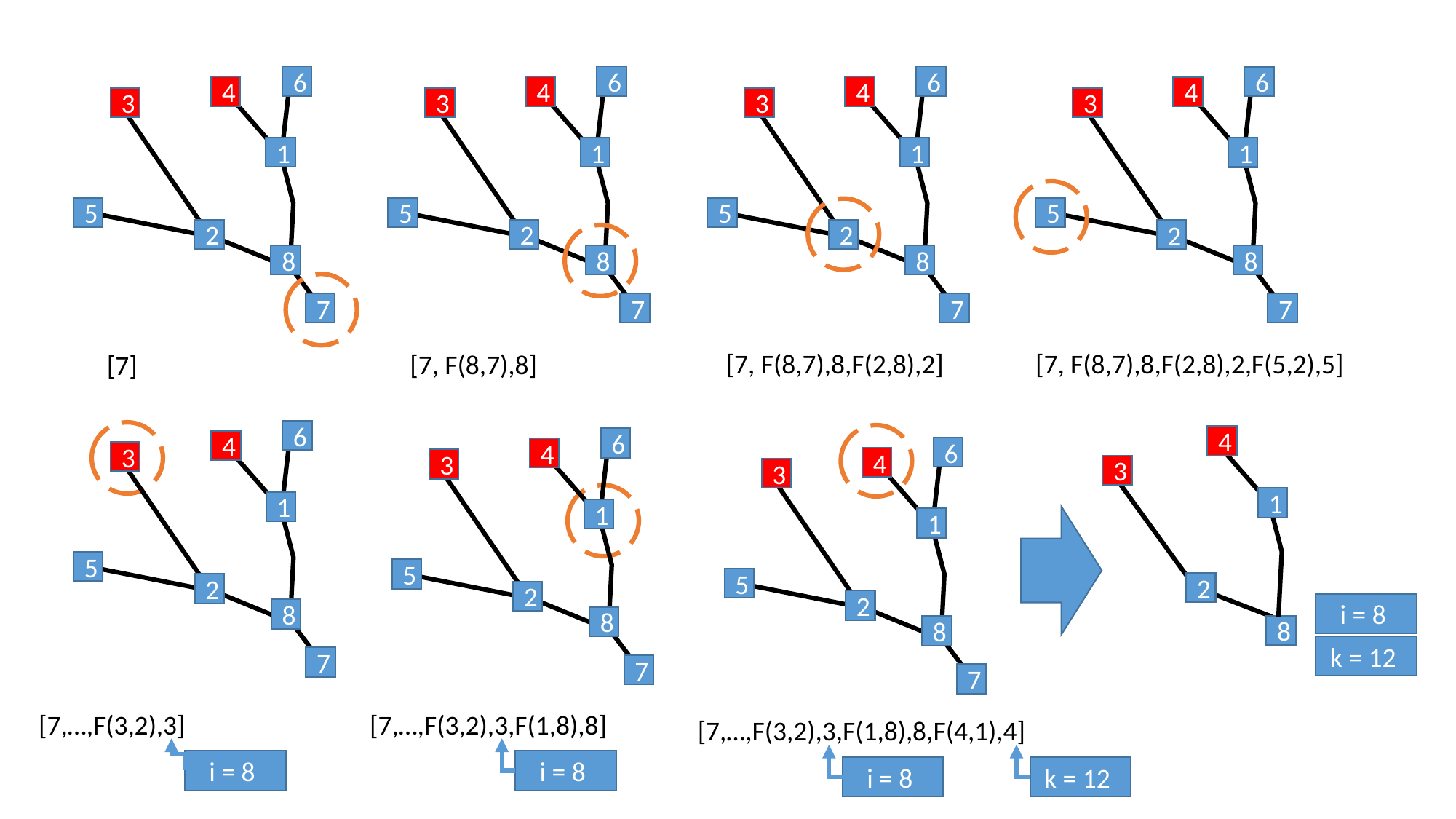

6
4

3

1
5

2
8
7

[7]
6
4

3

1
5

2
8
7

[7, F(8,7),8]
6
4

3

1
5

2
8
7

[7, F(8,7),8,F(2,8),2]
6
4

3

1
5

2
8
7

[7, F(8,7),8,F(2,8),2,F(5,2),5]
6
4

3

1
5

2
8
7
[7,…,F(3,2),3]
i = 8

6
4

3

1
5

2
8
7
[7,…,F(3,2),3,F(1,8),8,F(4,1),4]
i = 8
k = 12
4

3

1
2
8

i = 8
k = 12
6
4

3

1
5

2
8
7

[7,…,F(3,2),3,F(1,8),8]
i = 8